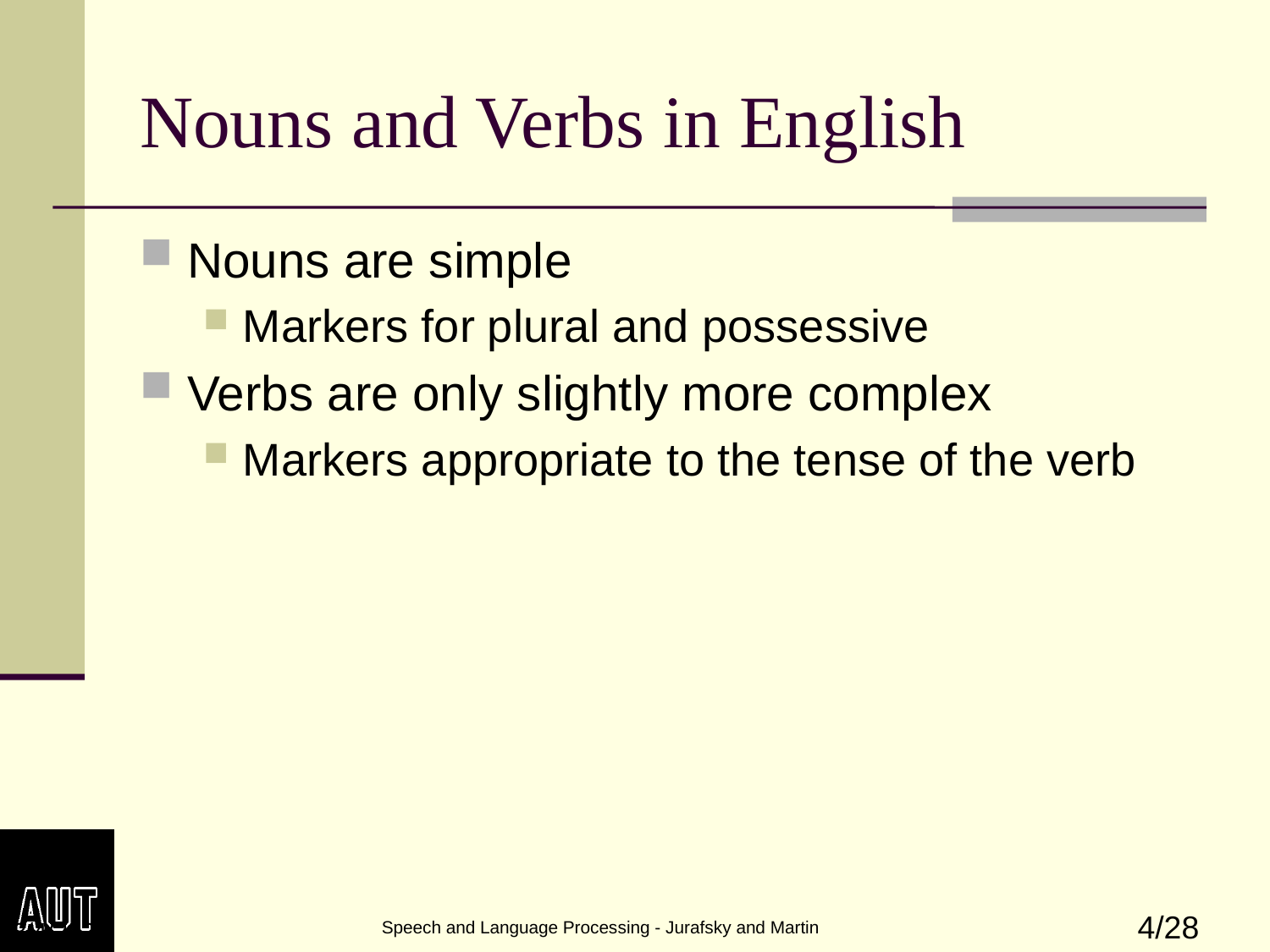

# Nouns and Verbs in English
Nouns are simple
Markers for plural and possessive
Verbs are only slightly more complex
Markers appropriate to the tense of the verb
3/4/2024
                                         Speech and Language Processing - Jurafsky and Martin